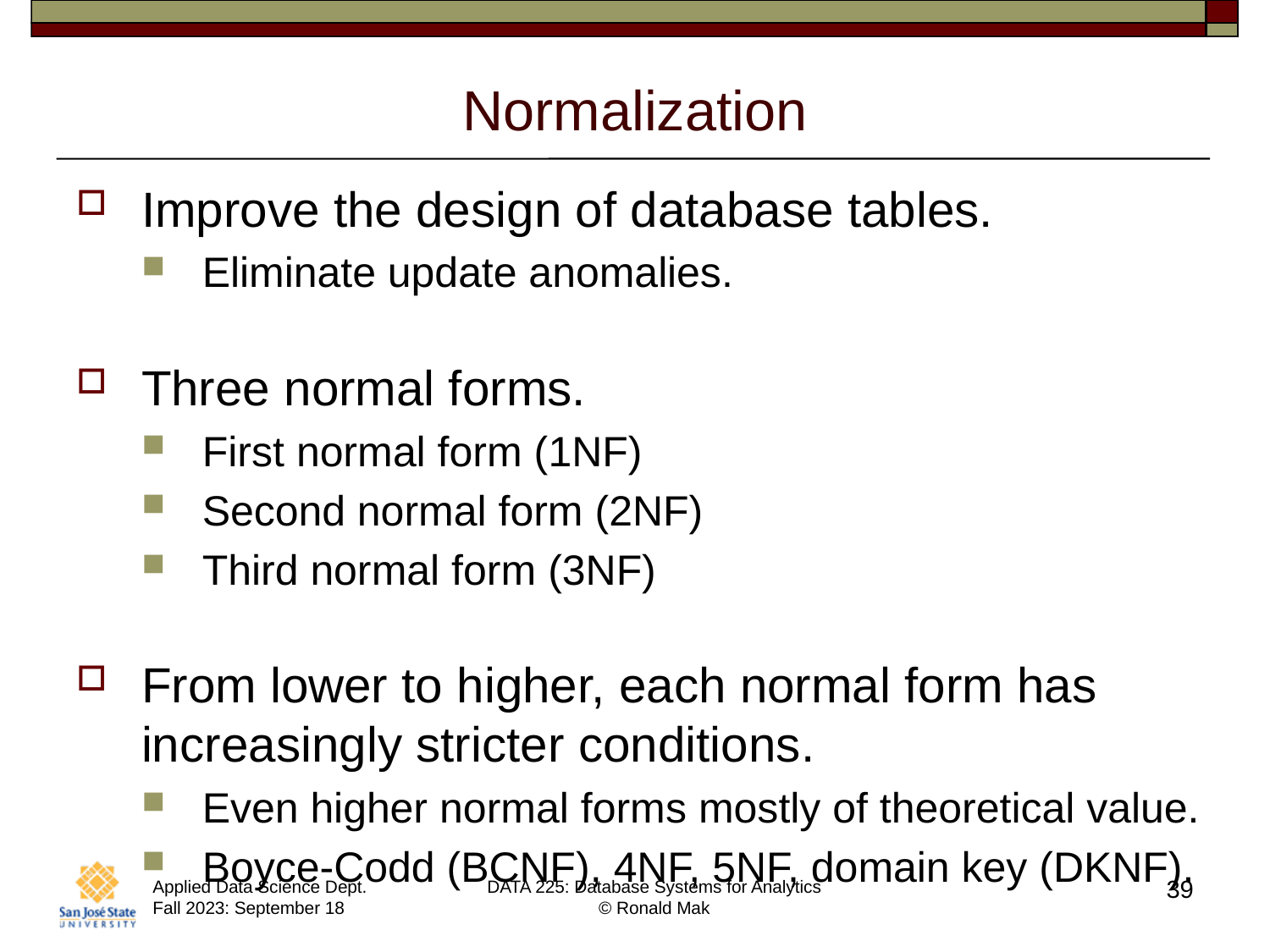

# Normalization
Improve the design of database tables.
Eliminate update anomalies.

Three normal forms.
First normal form (1NF)
Second normal form (2NF)
Third normal form (3NF)

From lower to higher, each normal form has increasingly stricter conditions.
Even higher normal forms mostly of theoretical value.
Boyce-Codd (BCNF), 4NF, 5NF, domain key (DKNF).
39